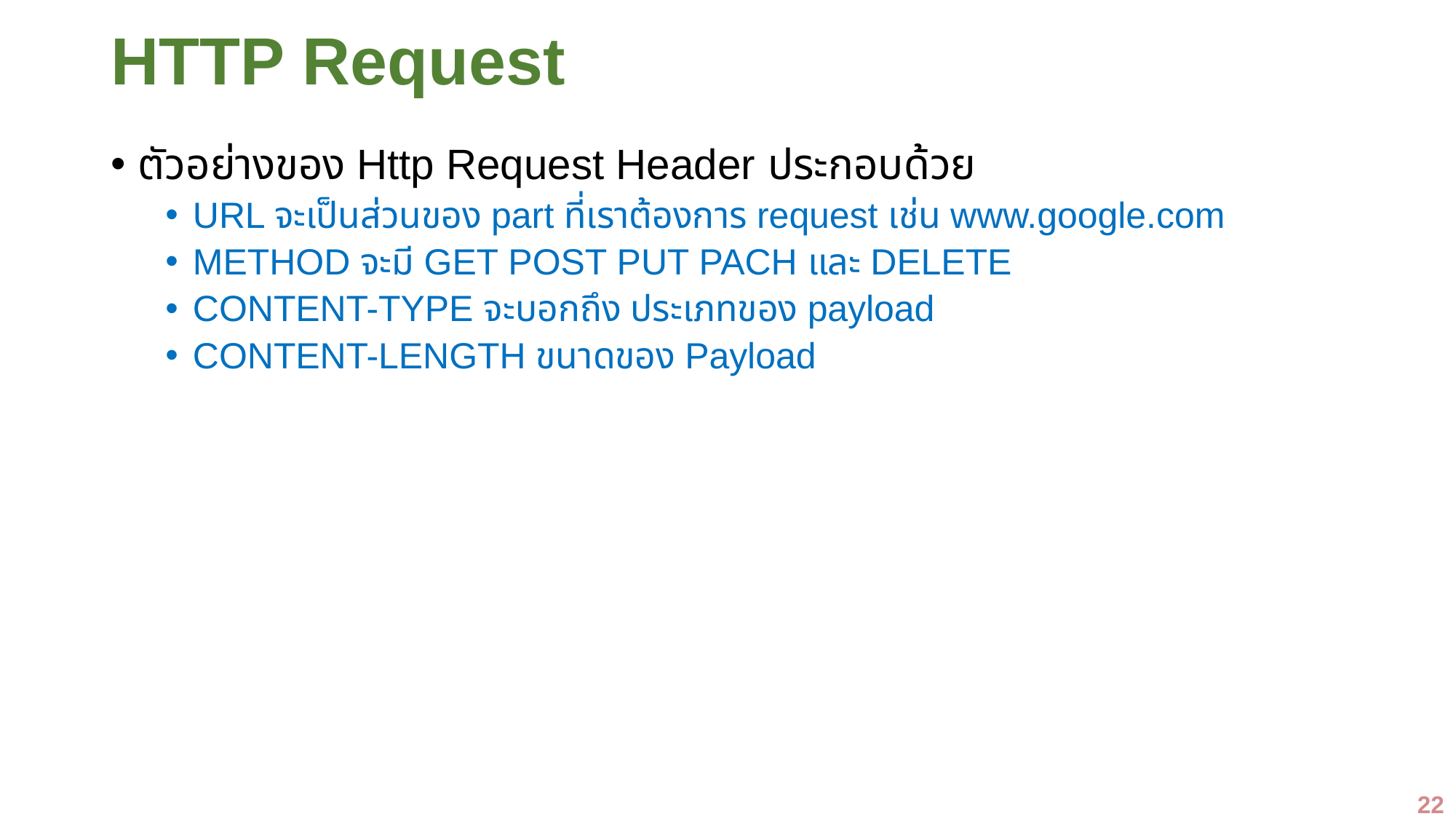

# HTTP Request
ตัวอย่างของ Http Request Header ประกอบด้วย
URL จะเป็นส่วนของ part ที่เราต้องการ request เช่น www.google.com
METHOD จะมี GET POST PUT PACH และ DELETE
CONTENT-TYPE จะบอกถึง ประเภทของ payload
CONTENT-LENGTH ขนาดของ Payload

22